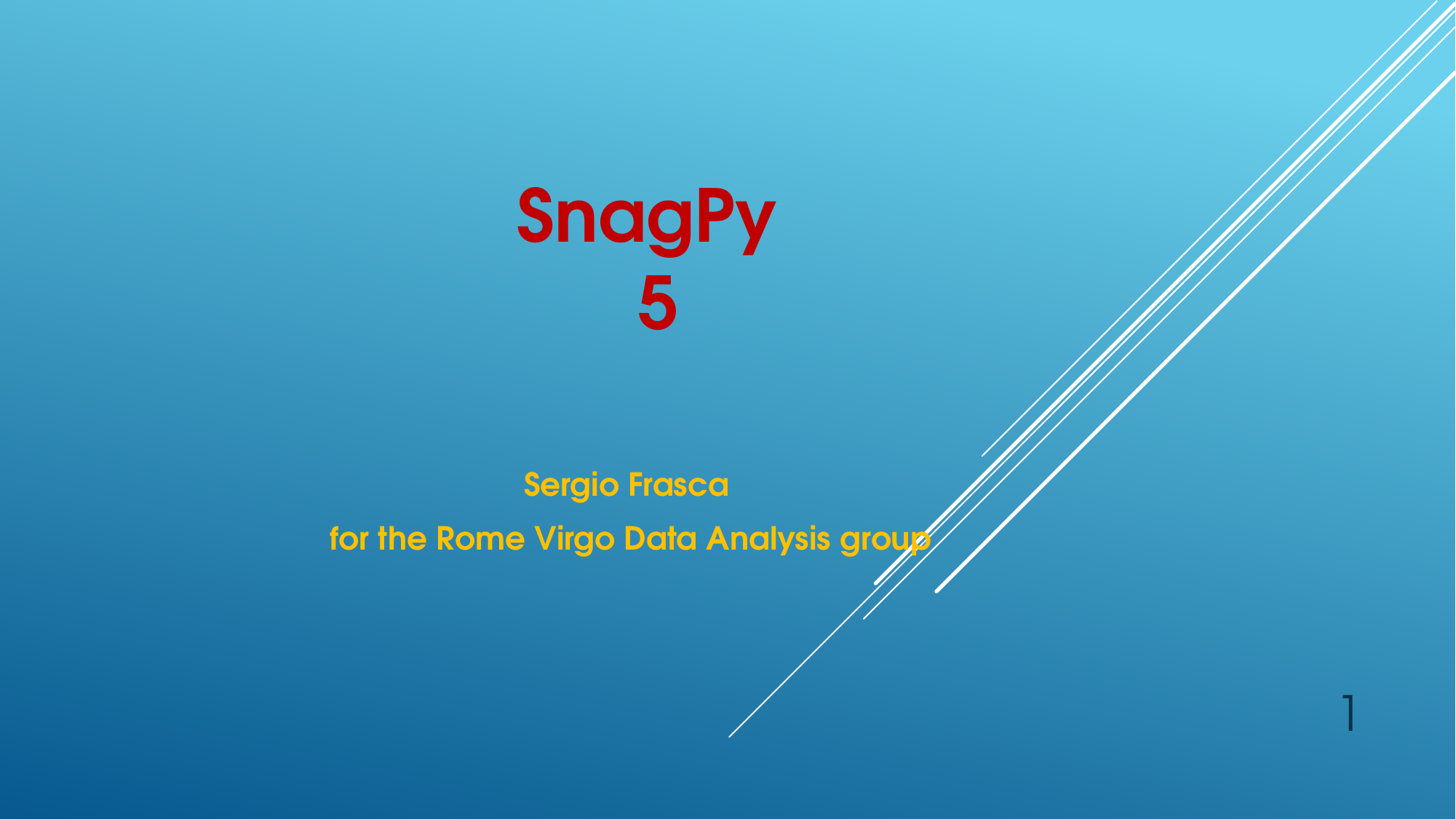

# SnagPy 5
Sergio Frasca
for the Rome Virgo Data Analysis group
1